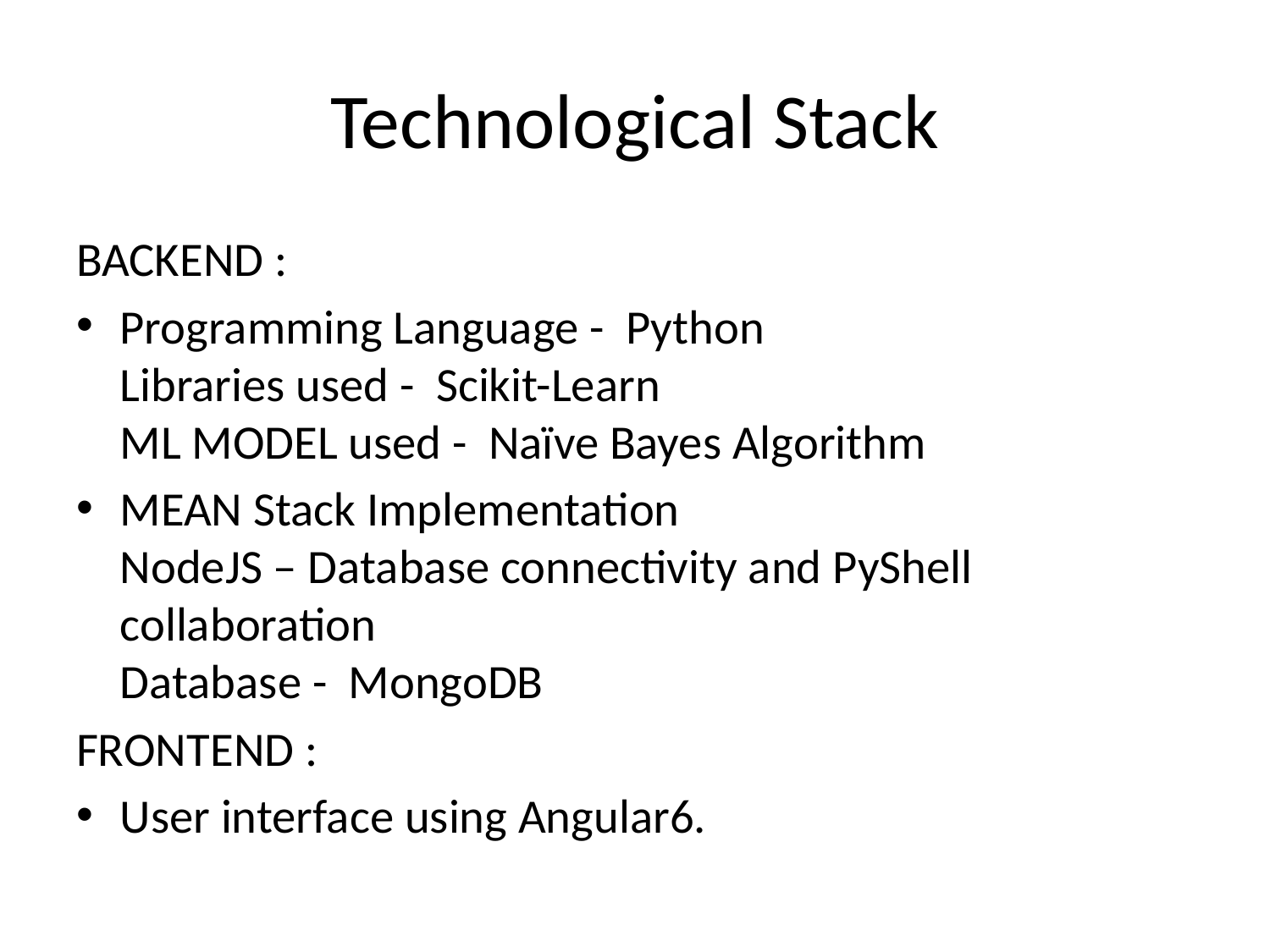

# Technological Stack
BACKEND :
Programming Language -  Python
Libraries used -  Scikit-Learn
ML MODEL used -  Naïve Bayes Algorithm
MEAN Stack Implementation
NodeJS – Database connectivity and PyShell collaboration
Database -  MongoDB
FRONTEND :
User interface using Angular6.